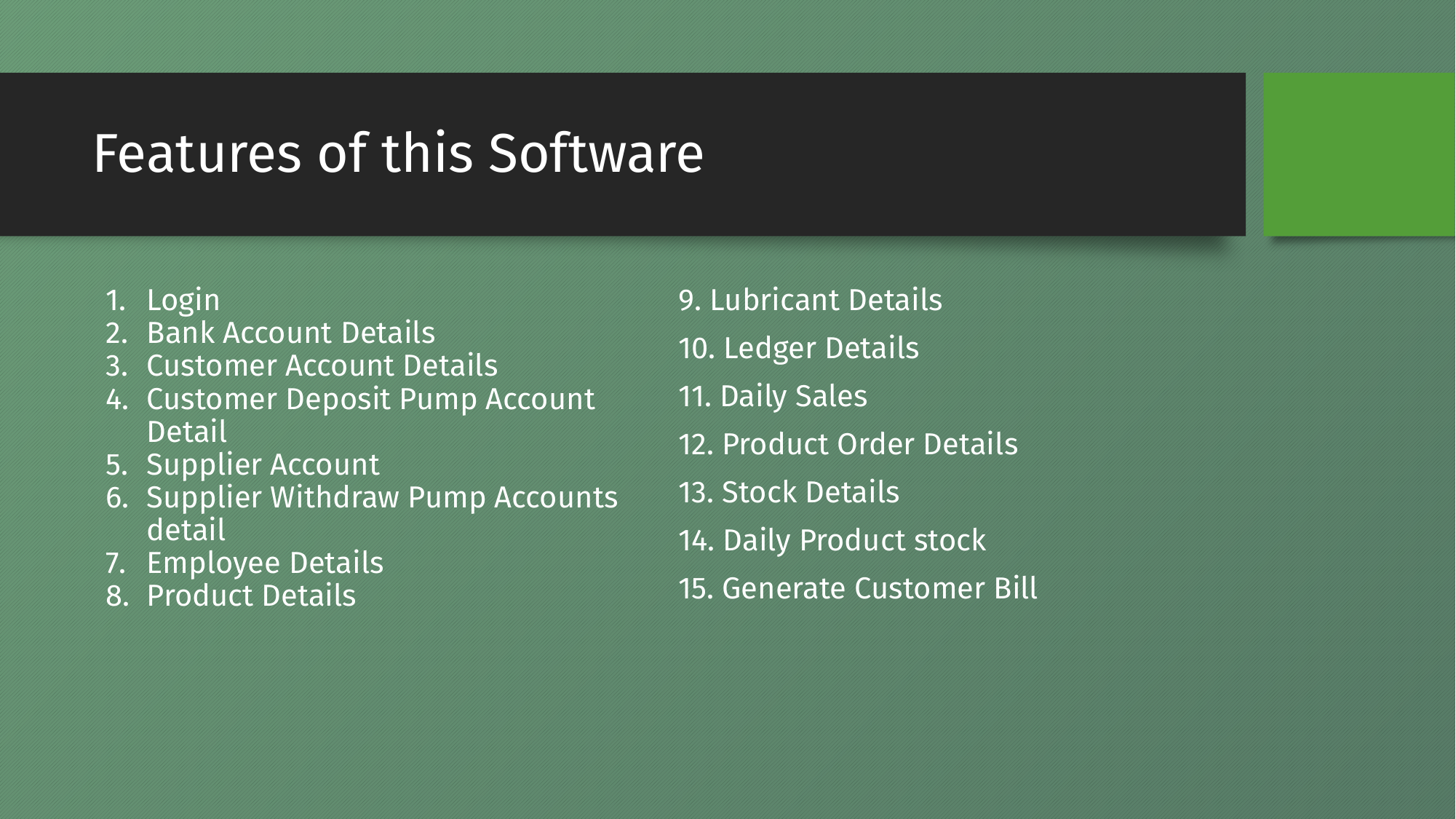

# Features of this Software
Login
Bank Account Details
Customer Account Details
Customer Deposit Pump Account Detail
Supplier Account
Supplier Withdraw Pump Accounts detail
Employee Details
Product Details
9. Lubricant Details
10. Ledger Details
11. Daily Sales
12. Product Order Details
13. Stock Details
14. Daily Product stock
15. Generate Customer Bill